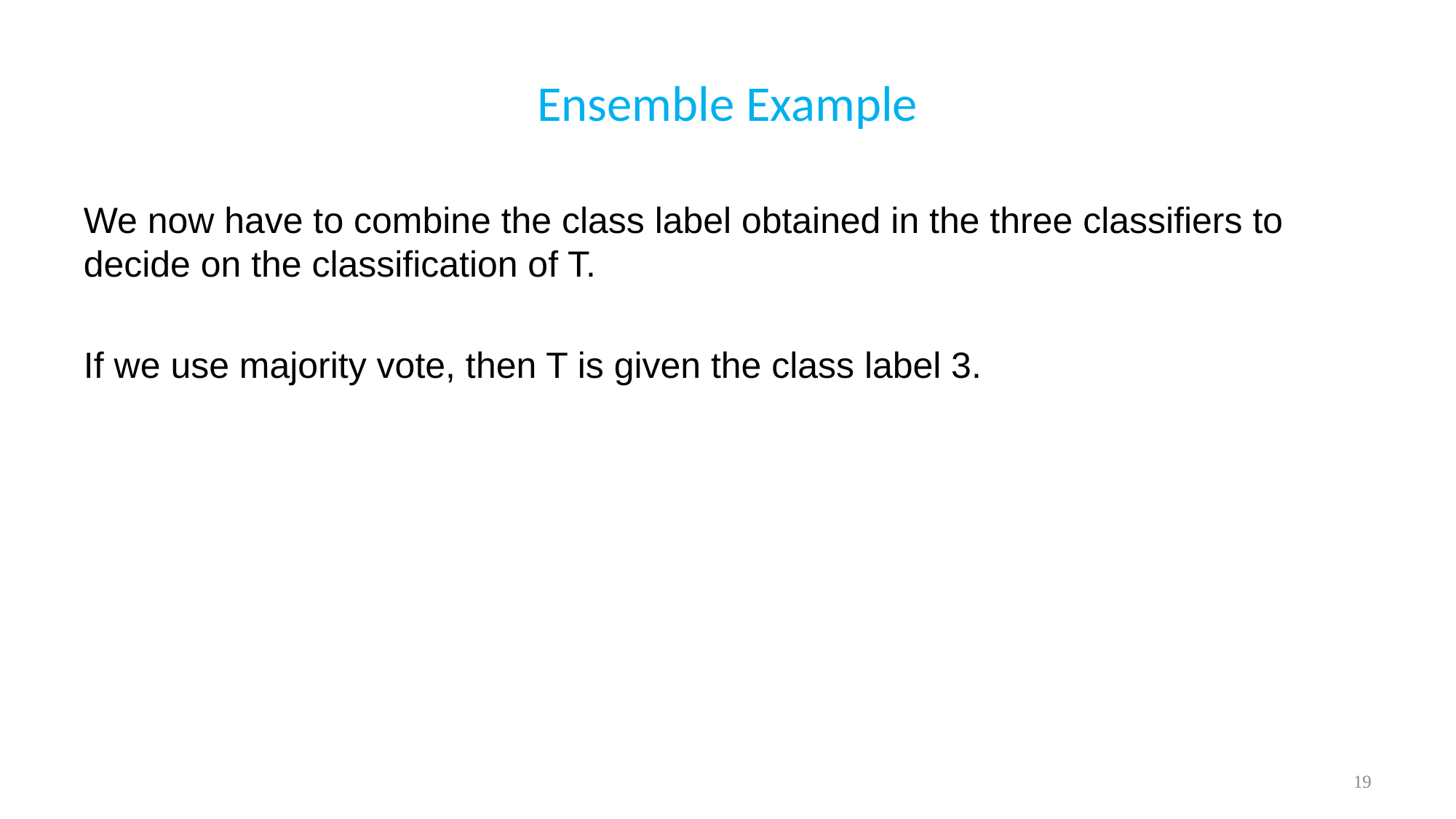

# Ensemble Example
We now have to combine the class label obtained in the three classifiers to decide on the classification of T.

If we use majority vote, then T is given the class label 3.
19